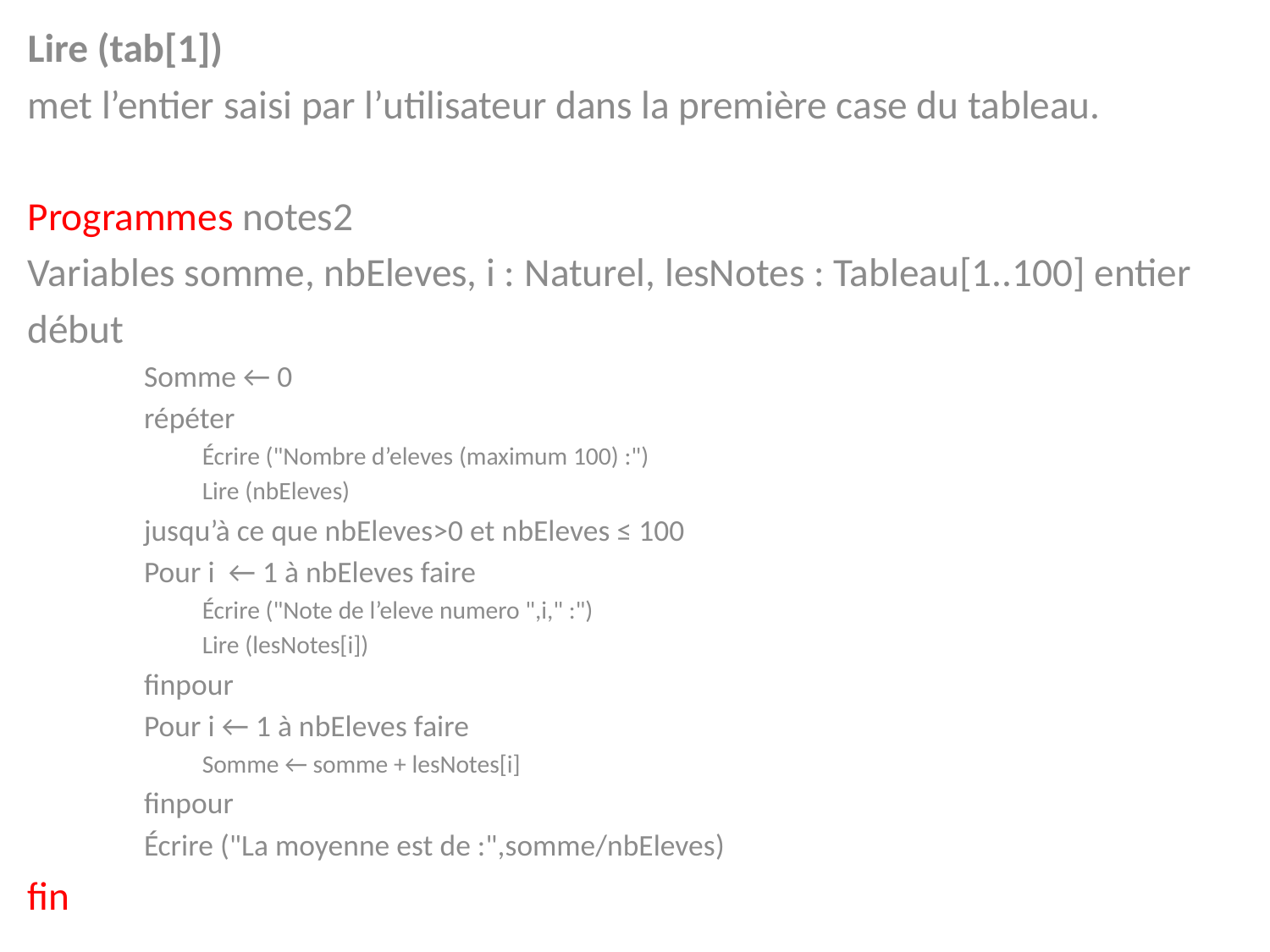

Lire (tab[1])
met l’entier saisi par l’utilisateur dans la première case du tableau.

Programmes notes2
Variables somme, nbEleves, i : Naturel, lesNotes : Tableau[1..100] entier
début
Somme ← 0
répéter
Écrire ("Nombre d’eleves (maximum 100) :")
Lire (nbEleves)
jusqu’à ce que nbEleves>0 et nbEleves ≤ 100
Pour i  ← 1 à nbEleves faire
Écrire ("Note de l’eleve numero ",i," :")
Lire (lesNotes[i])
finpour
Pour i ← 1 à nbEleves faire
Somme ← somme + lesNotes[i]
finpour
	Écrire ("La moyenne est de :",somme/nbEleves)
fin